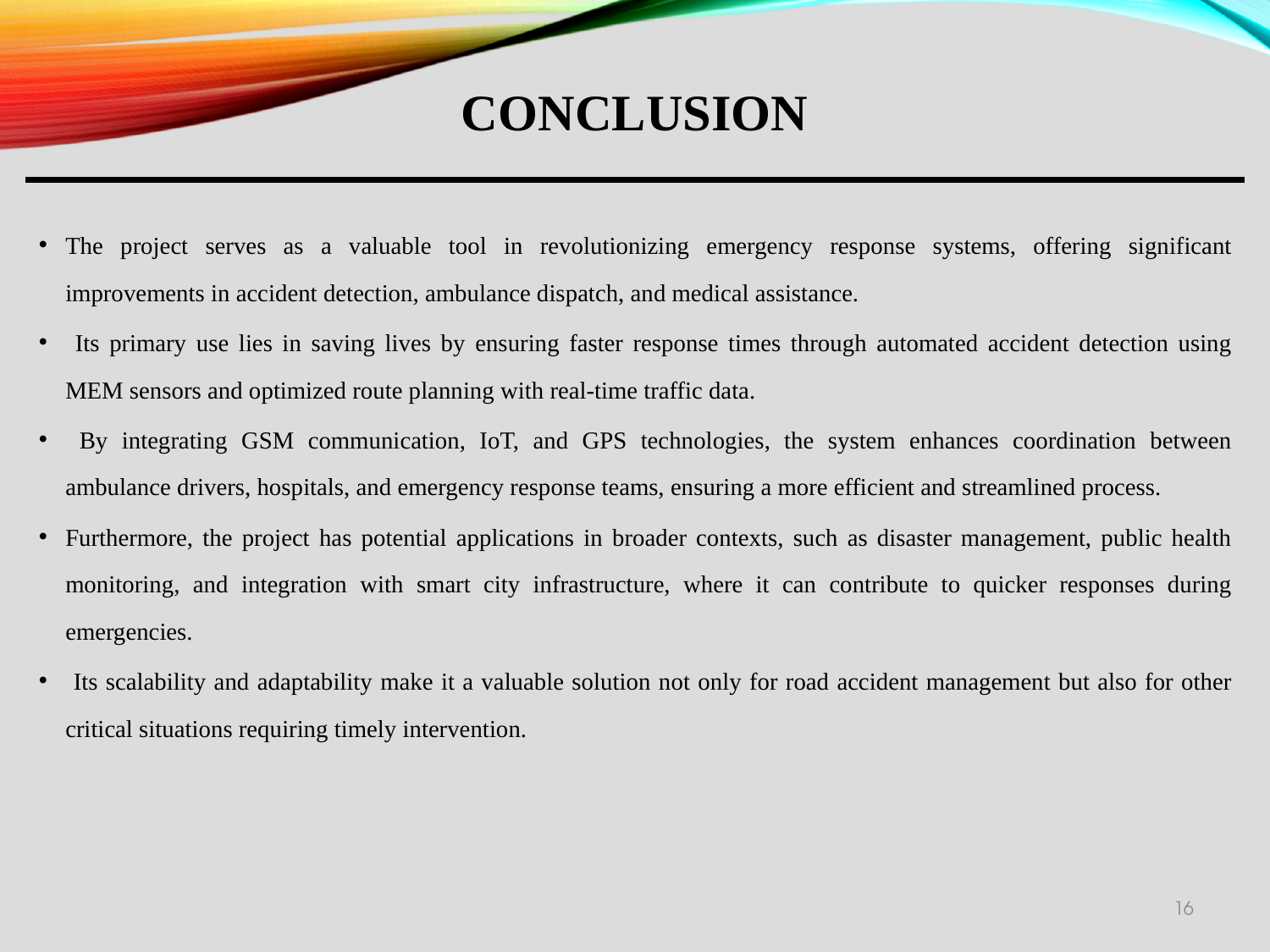

CONCLUSION
The project serves as a valuable tool in revolutionizing emergency response systems, offering significant improvements in accident detection, ambulance dispatch, and medical assistance.
 Its primary use lies in saving lives by ensuring faster response times through automated accident detection using MEM sensors and optimized route planning with real-time traffic data.
 By integrating GSM communication, IoT, and GPS technologies, the system enhances coordination between ambulance drivers, hospitals, and emergency response teams, ensuring a more efficient and streamlined process.
Furthermore, the project has potential applications in broader contexts, such as disaster management, public health monitoring, and integration with smart city infrastructure, where it can contribute to quicker responses during emergencies.
 Its scalability and adaptability make it a valuable solution not only for road accident management but also for other critical situations requiring timely intervention.
16